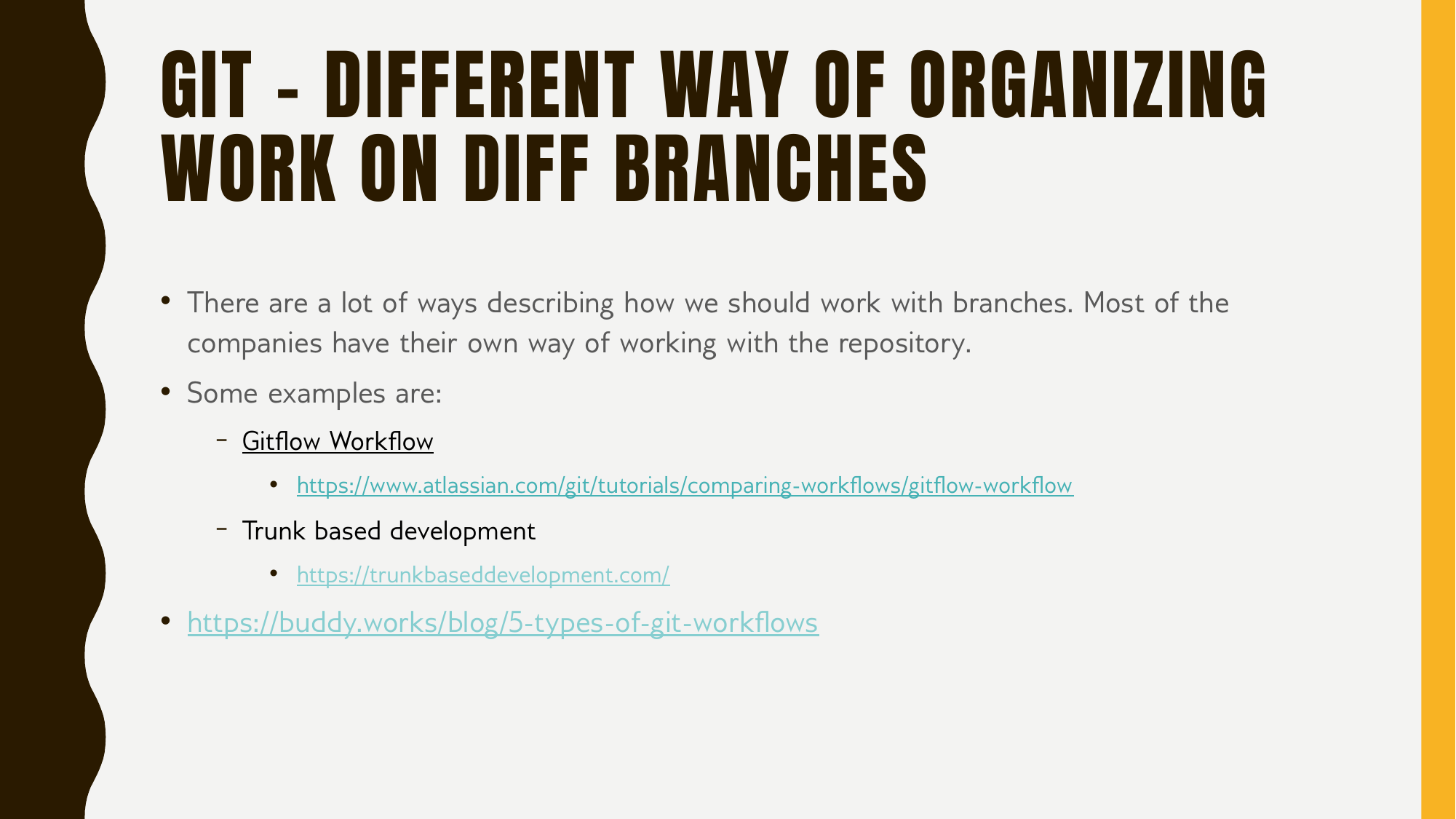

# Git – different way of organizing work on diff branches
There are a lot of ways describing how we should work with branches. Most of the companies have their own way of working with the repository.
Some examples are:
Gitflow Workflow
https://www.atlassian.com/git/tutorials/comparing-workflows/gitflow-workflow
Trunk based development
https://trunkbaseddevelopment.com/
https://buddy.works/blog/5-types-of-git-workflows